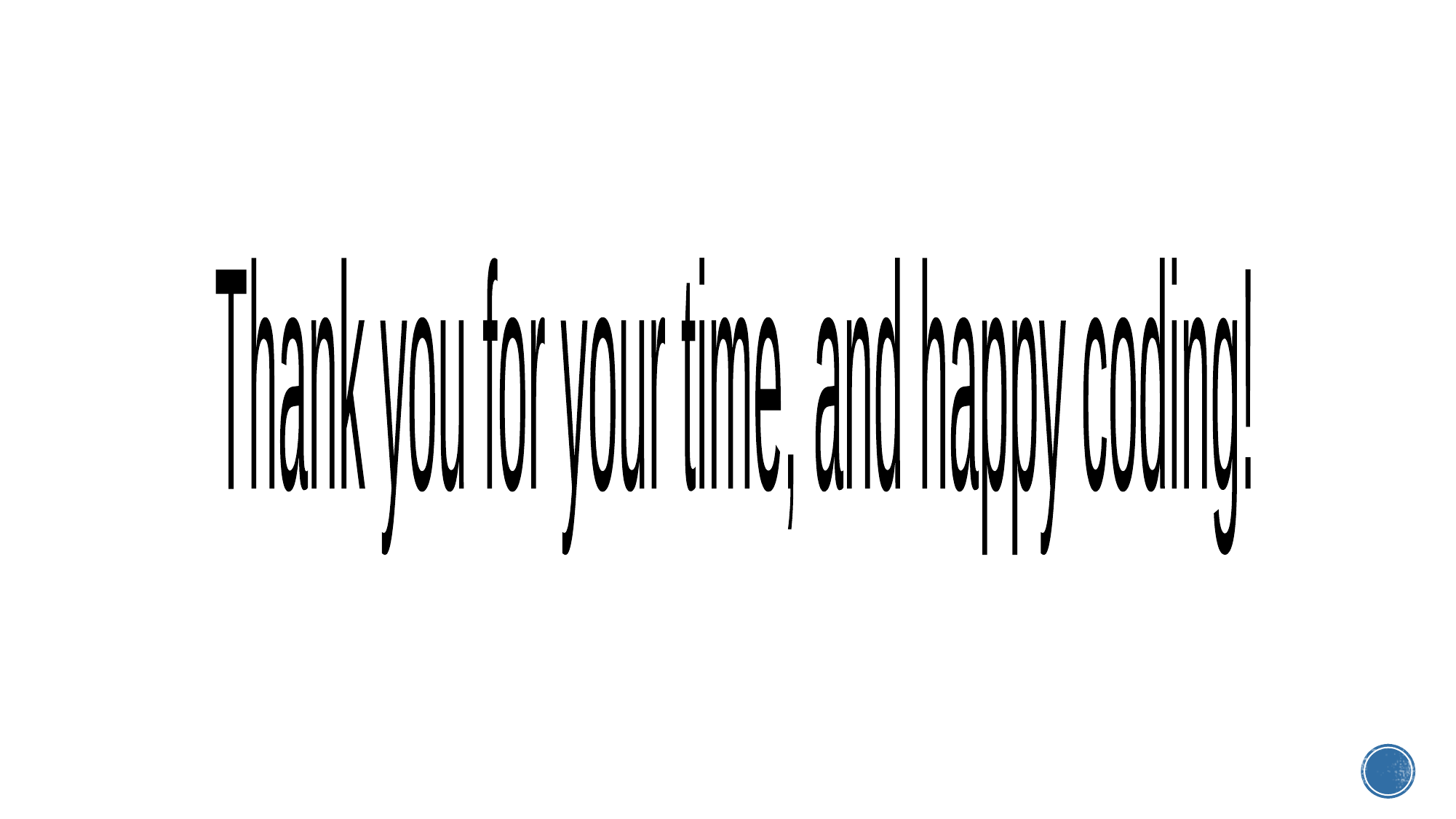

Thank you for your time, and happy coding!